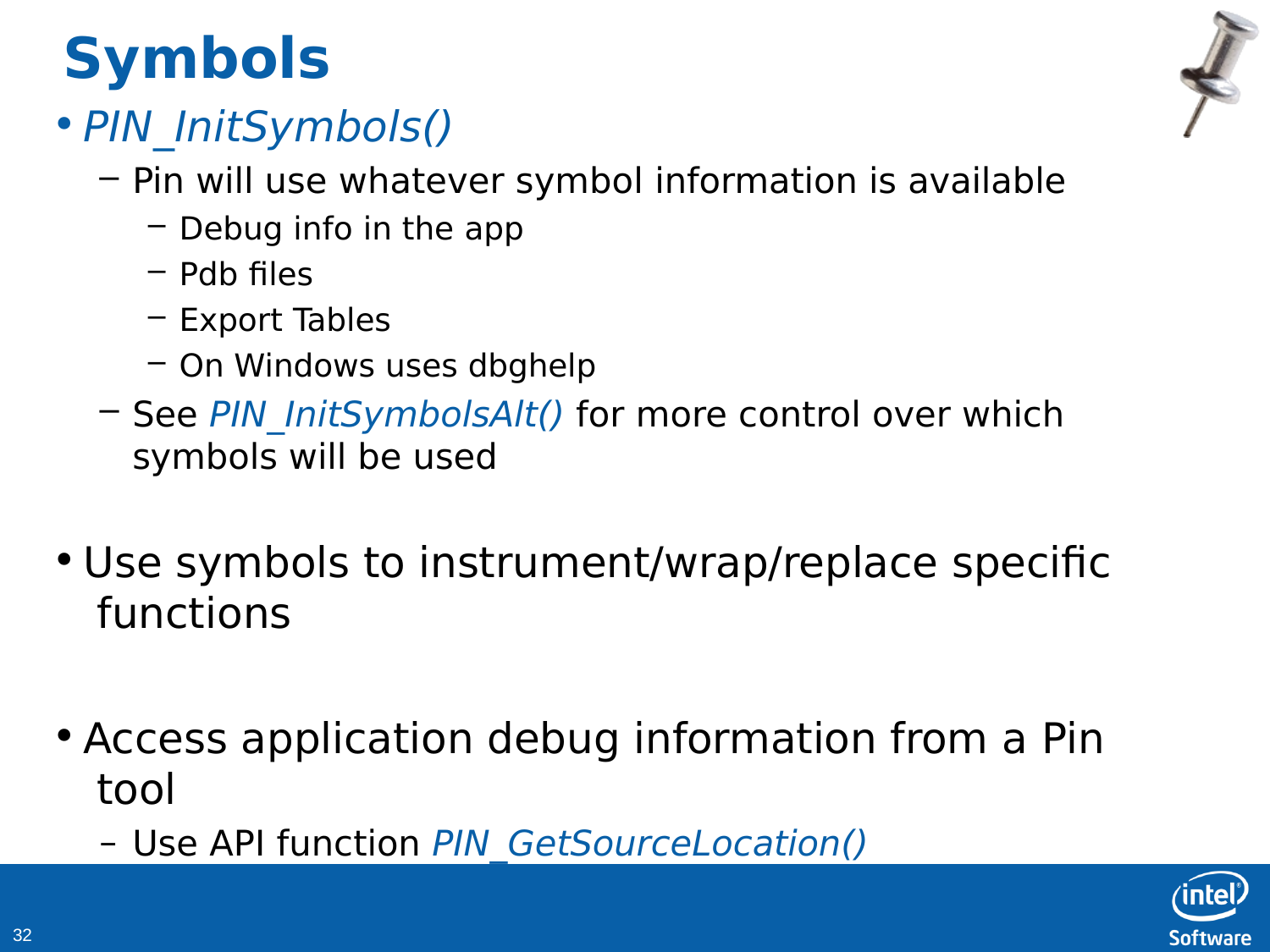

# Symbols
PIN_InitSymbols()
Pin will use whatever symbol information is available
Debug info in the app
Pdb files
Export Tables
On Windows uses dbghelp
See PIN_InitSymbolsAlt() for more control over which  symbols will be used

Use symbols to instrument/wrap/replace specific  functions

Access application debug information from a Pin  tool
Use API function PIN_GetSourceLocation()
32